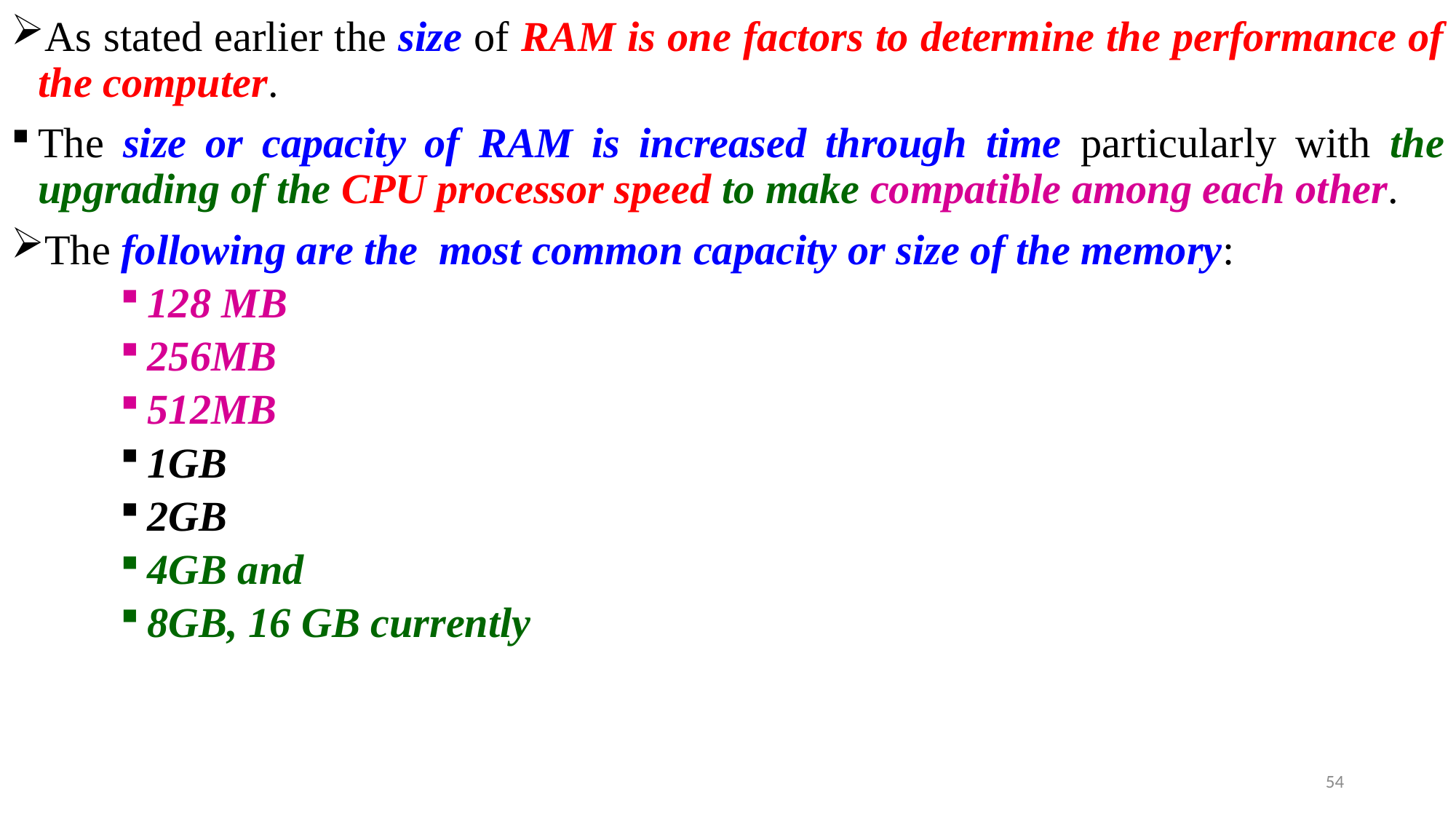

As stated earlier the size of RAM is one factors to determine the performance of the computer.
The size or capacity of RAM is increased through time particularly with the upgrading of the CPU processor speed to make compatible among each other.
The following are the  most common capacity or size of the memory:
128 MB
256MB
512MB
1GB
2GB
4GB and
8GB, 16 GB currently
54